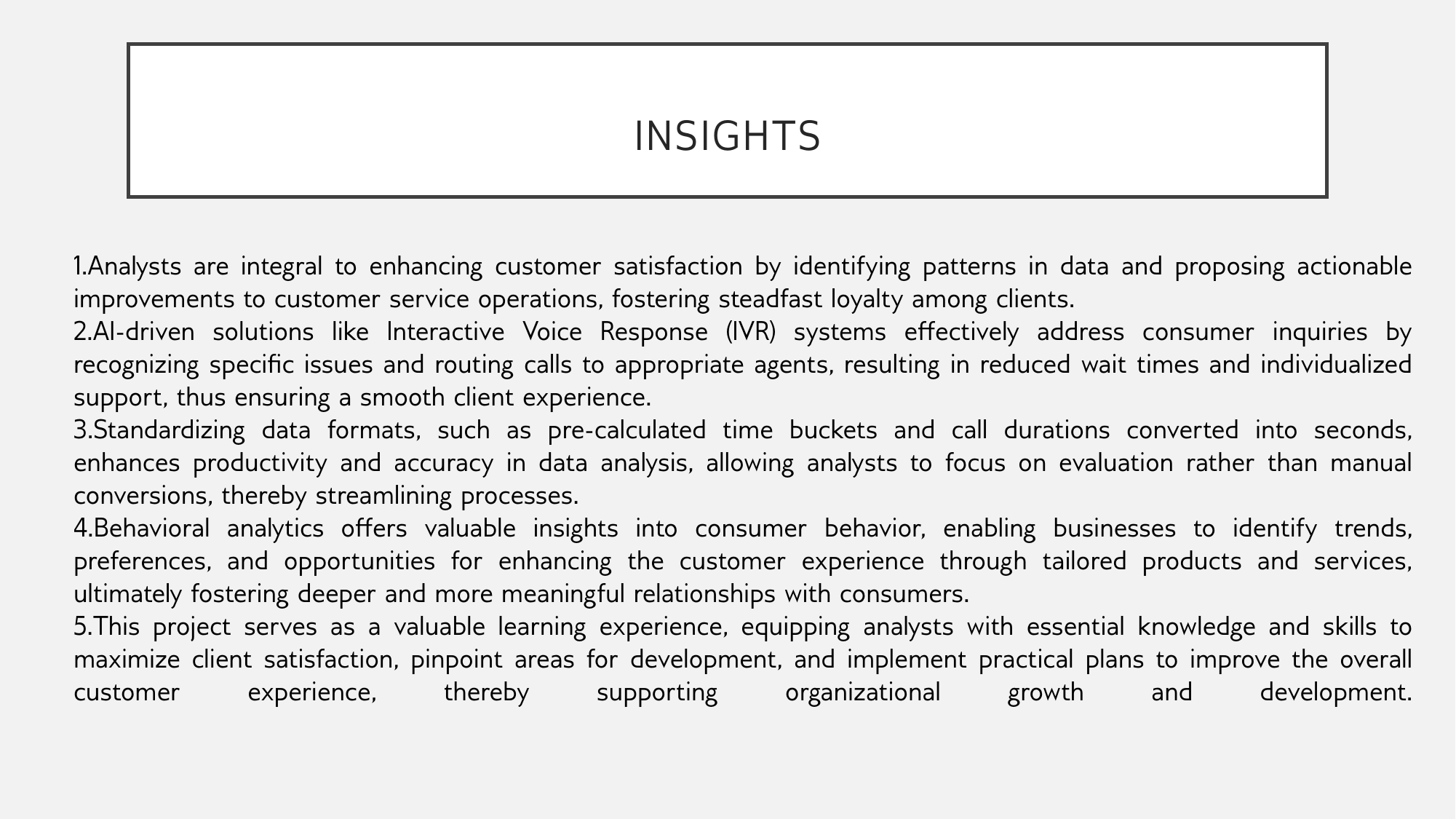

# INSIGHTS

Analysts are integral to enhancing customer satisfaction by identifying patterns in data and proposing actionable improvements to customer service operations, fostering steadfast loyalty among clients.
AI-driven solutions like Interactive Voice Response (IVR) systems effectively address consumer inquiries by recognizing specific issues and routing calls to appropriate agents, resulting in reduced wait times and individualized support, thus ensuring a smooth client experience.
Standardizing data formats, such as pre-calculated time buckets and call durations converted into seconds, enhances productivity and accuracy in data analysis, allowing analysts to focus on evaluation rather than manual conversions, thereby streamlining processes.
Behavioral analytics offers valuable insights into consumer behavior, enabling businesses to identify trends, preferences, and opportunities for enhancing the customer experience through tailored products and services, ultimately fostering deeper and more meaningful relationships with consumers.
This project serves as a valuable learning experience, equipping analysts with essential knowledge and skills to maximize client satisfaction, pinpoint areas for development, and implement practical plans to improve the overall customer experience, thereby supporting organizational growth and development.